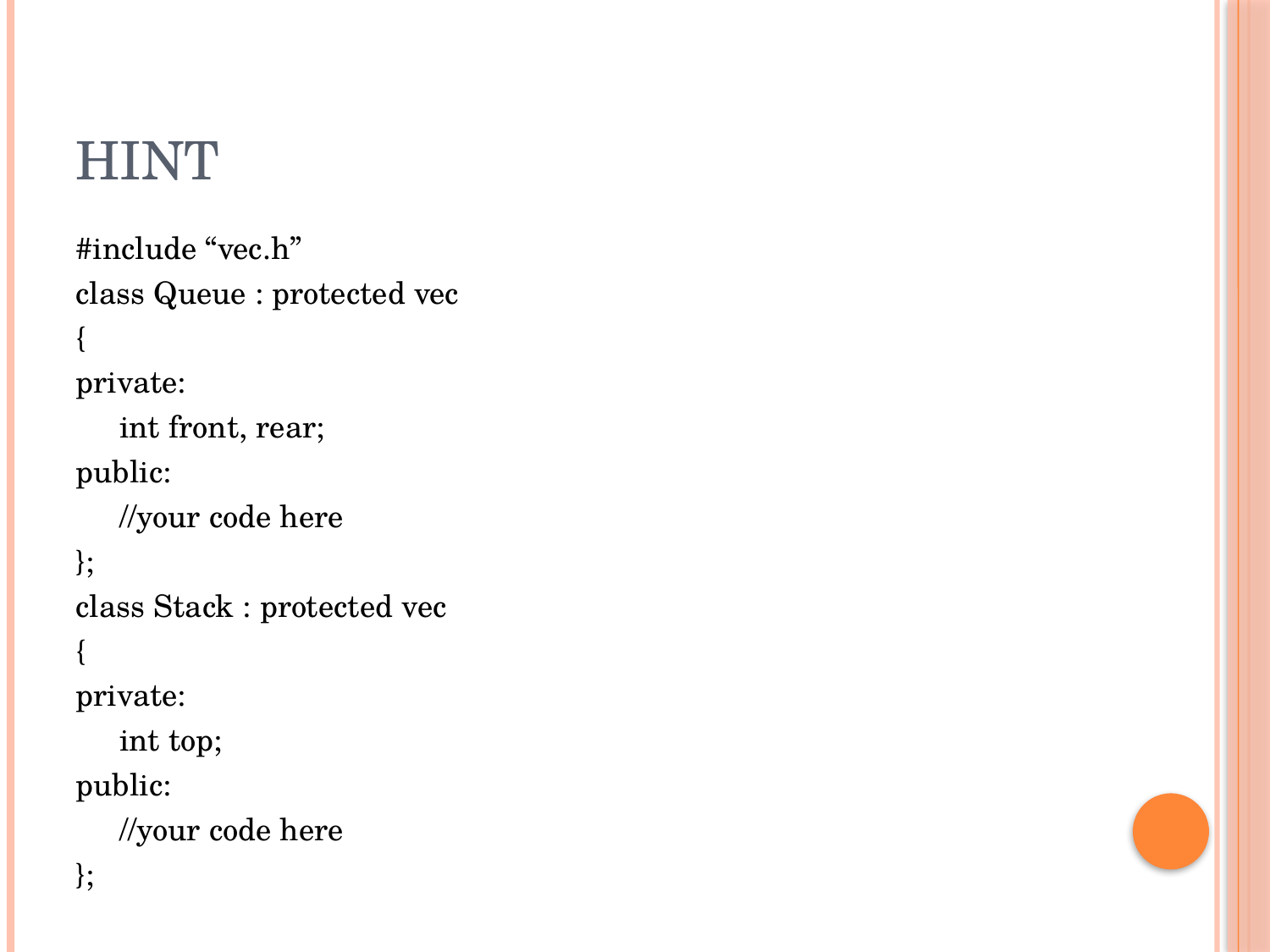

# Hint
#include “vec.h”
class Queue : protected vec
{
private:
     int front, rear;
public:
     //your code here
};
class Stack : protected vec
{
private:
     int top;
public:
     //your code here
};